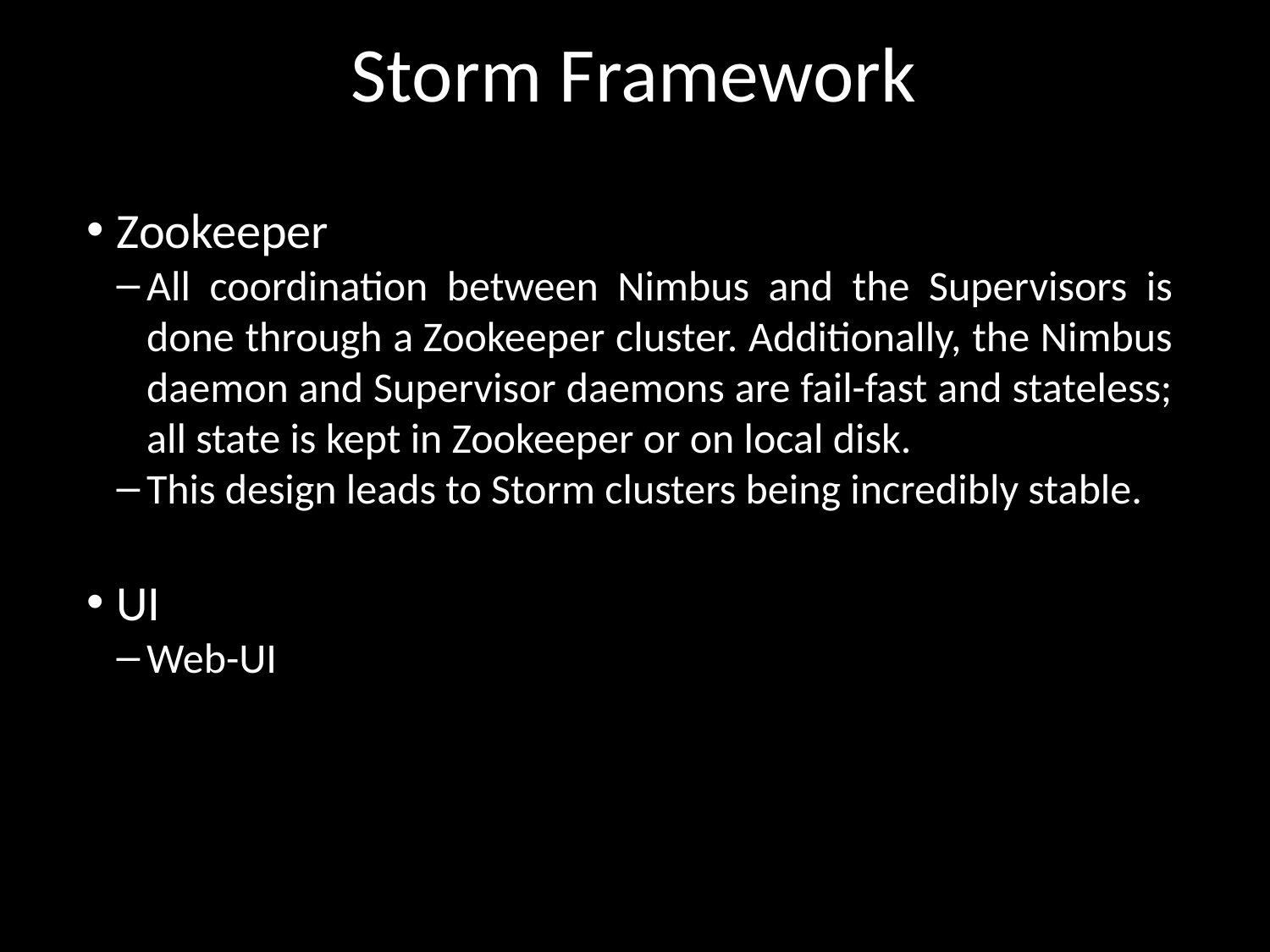

Storm Framework
Zookeeper
All coordination between Nimbus and the Supervisors is done through a Zookeeper cluster. Additionally, the Nimbus daemon and Supervisor daemons are fail-fast and stateless; all state is kept in Zookeeper or on local disk.
This design leads to Storm clusters being incredibly stable.

UI
Web-UI